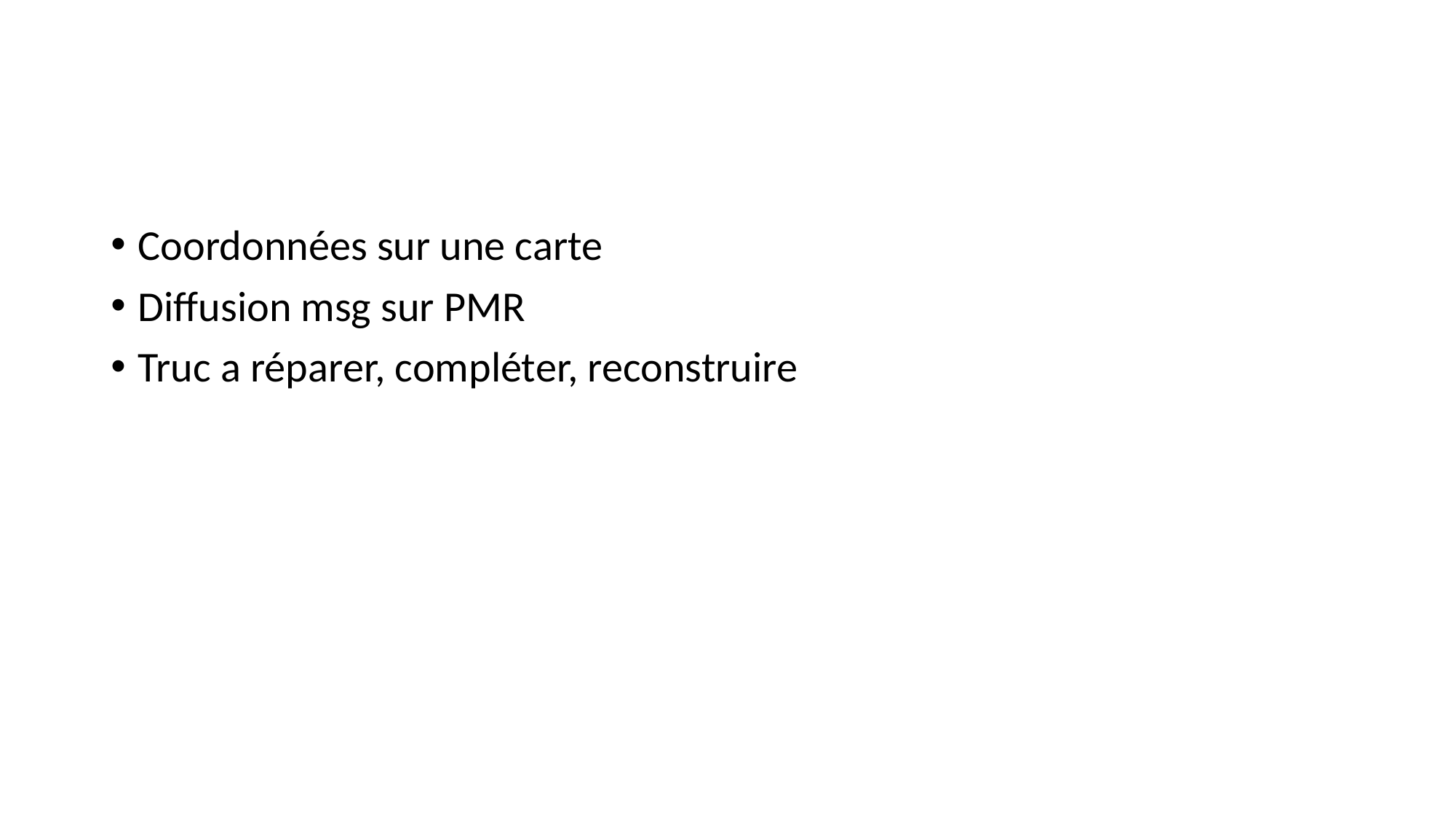

#
Coordonnées sur une carte
Diffusion msg sur PMR
Truc a réparer, compléter, reconstruire